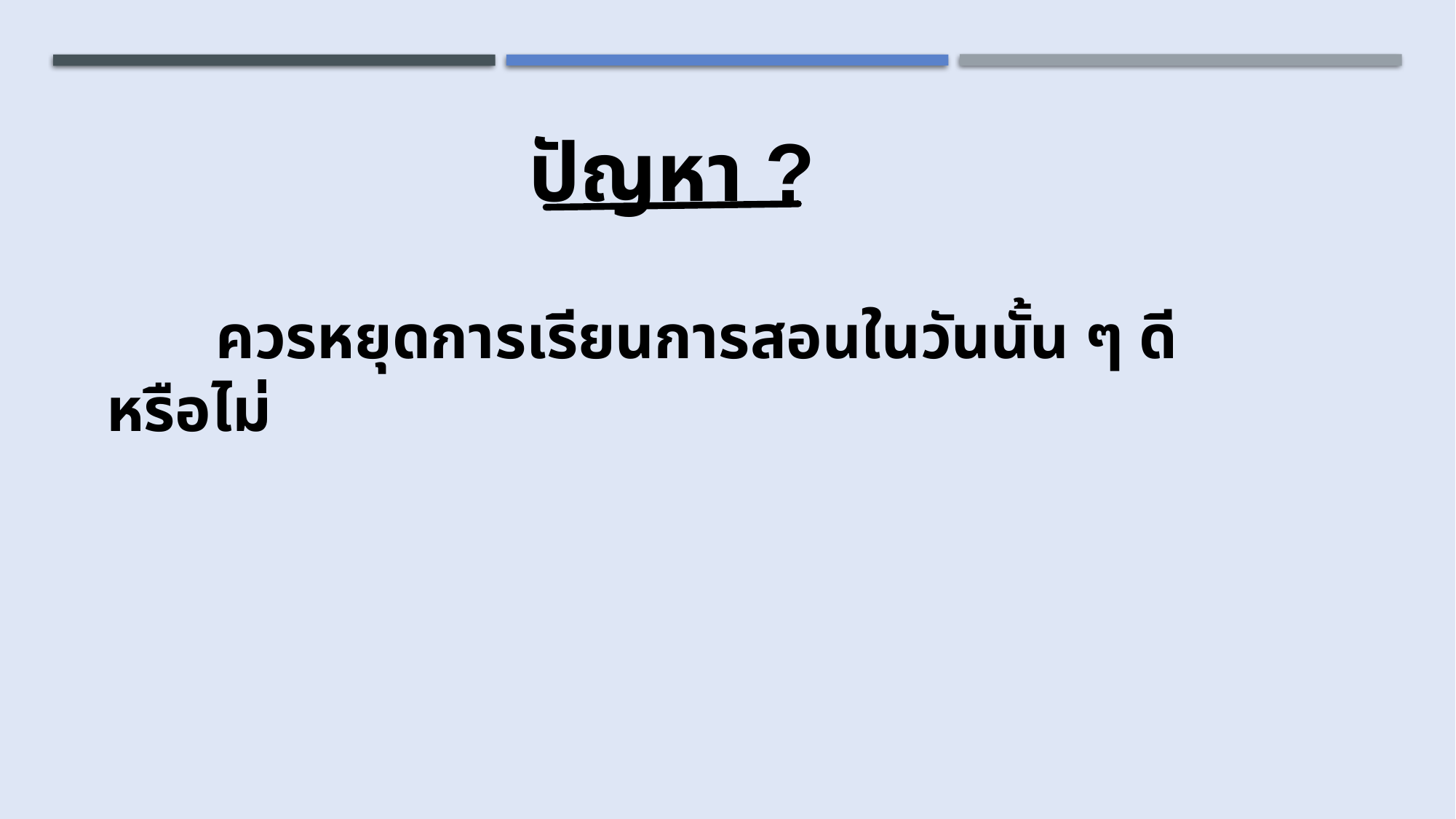

ปัญหา ?

	ควรหยุดการเรียนการสอนในวันนั้น ๆ ดีหรือไม่